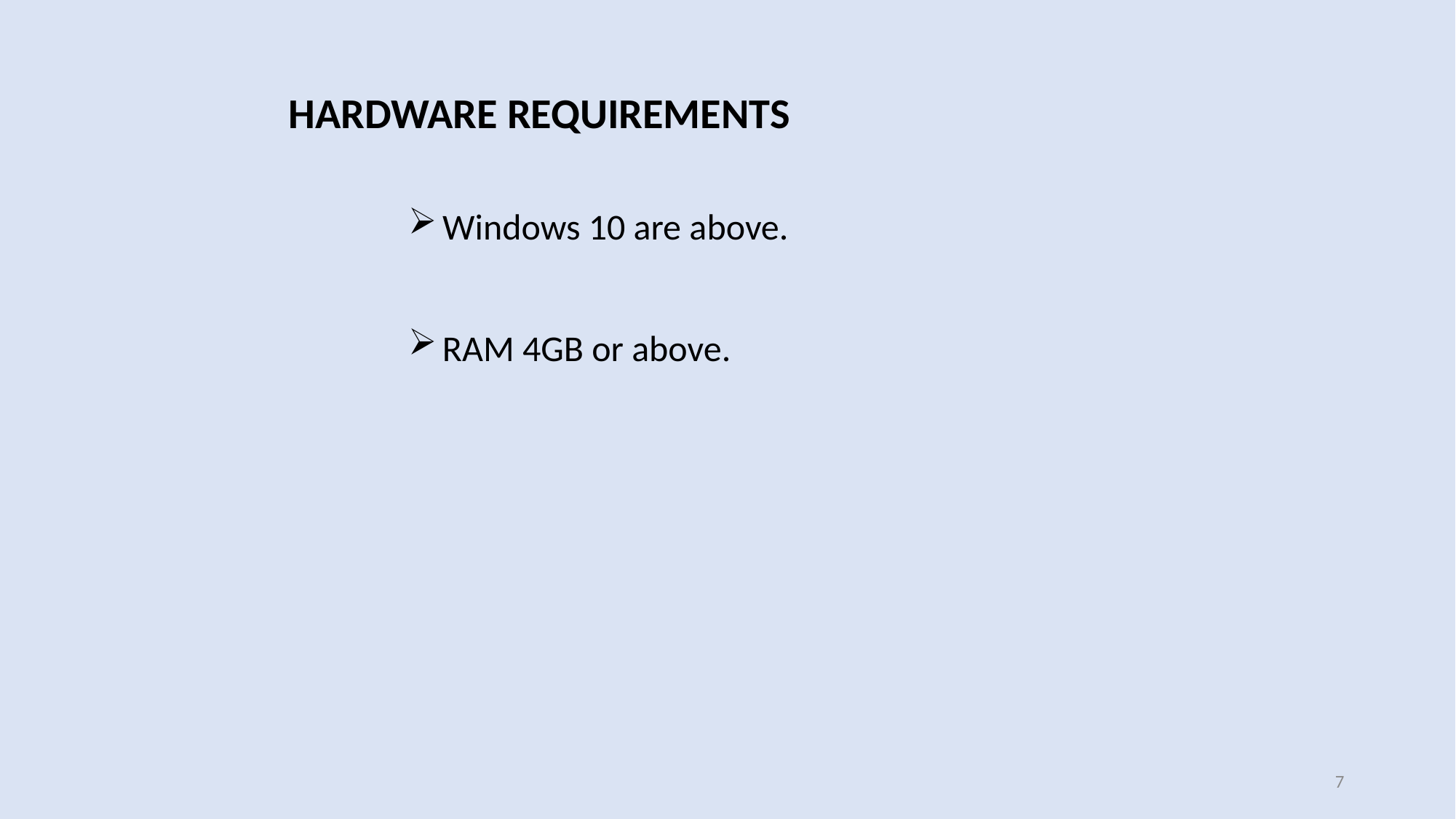

HARDWARE REQUIREMENTS
Windows 10 are above.
RAM 4GB or above.
7